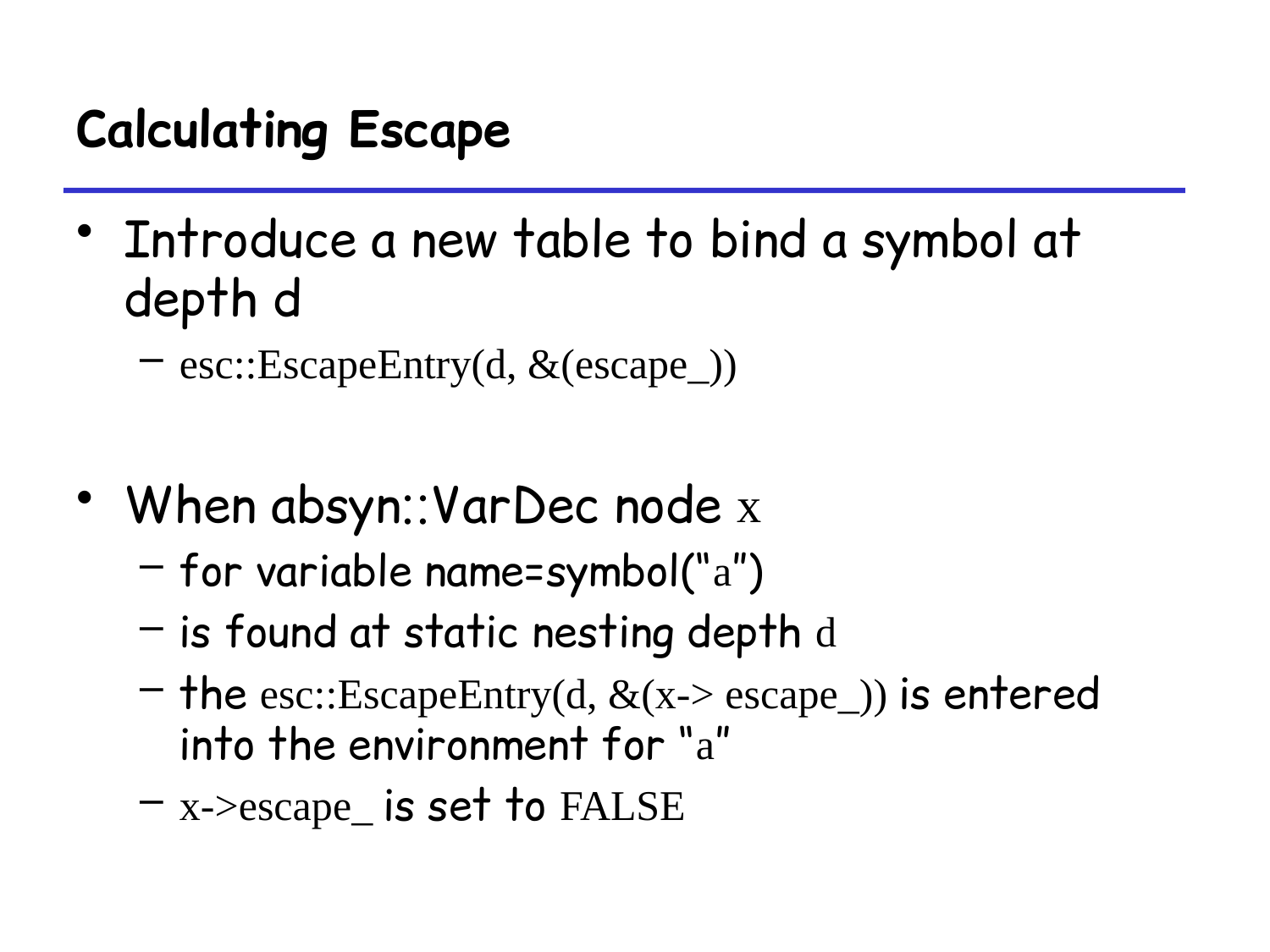

# Calculating Escape
Introduce a new table to bind a symbol at depth d
esc::EscapeEntry(d, &(escape_))

When absyn::VarDec node x
for variable name=symbol(“a”)
is found at static nesting depth d
the esc::EscapeEntry(d, &(x-> escape_)) is entered into the environment for “a”
x->escape_ is set to FALSE

24